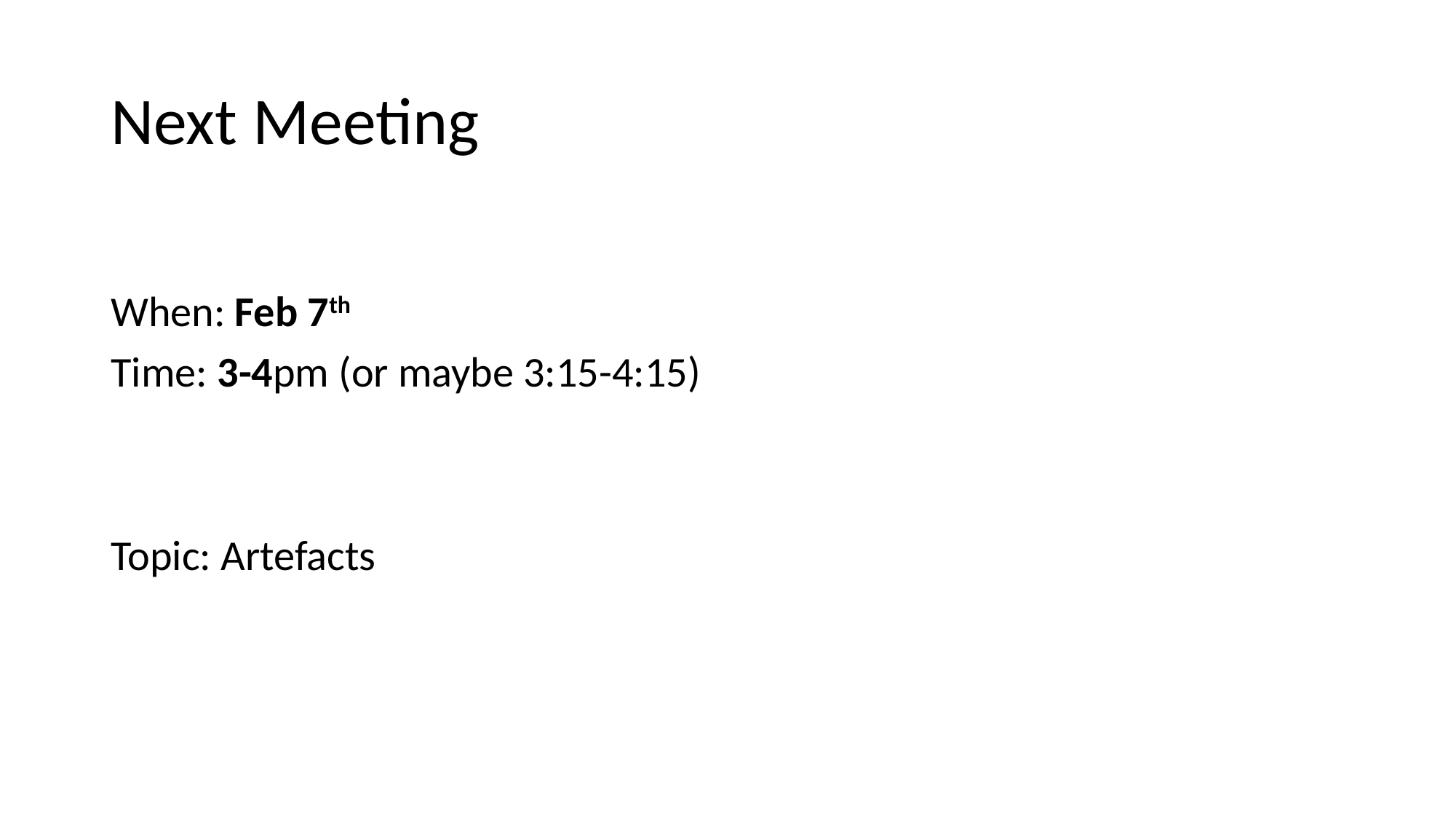

# Next Meeting

When: Feb 7th
Time: 3-4pm (or maybe 3:15-4:15)

Topic: Artefacts